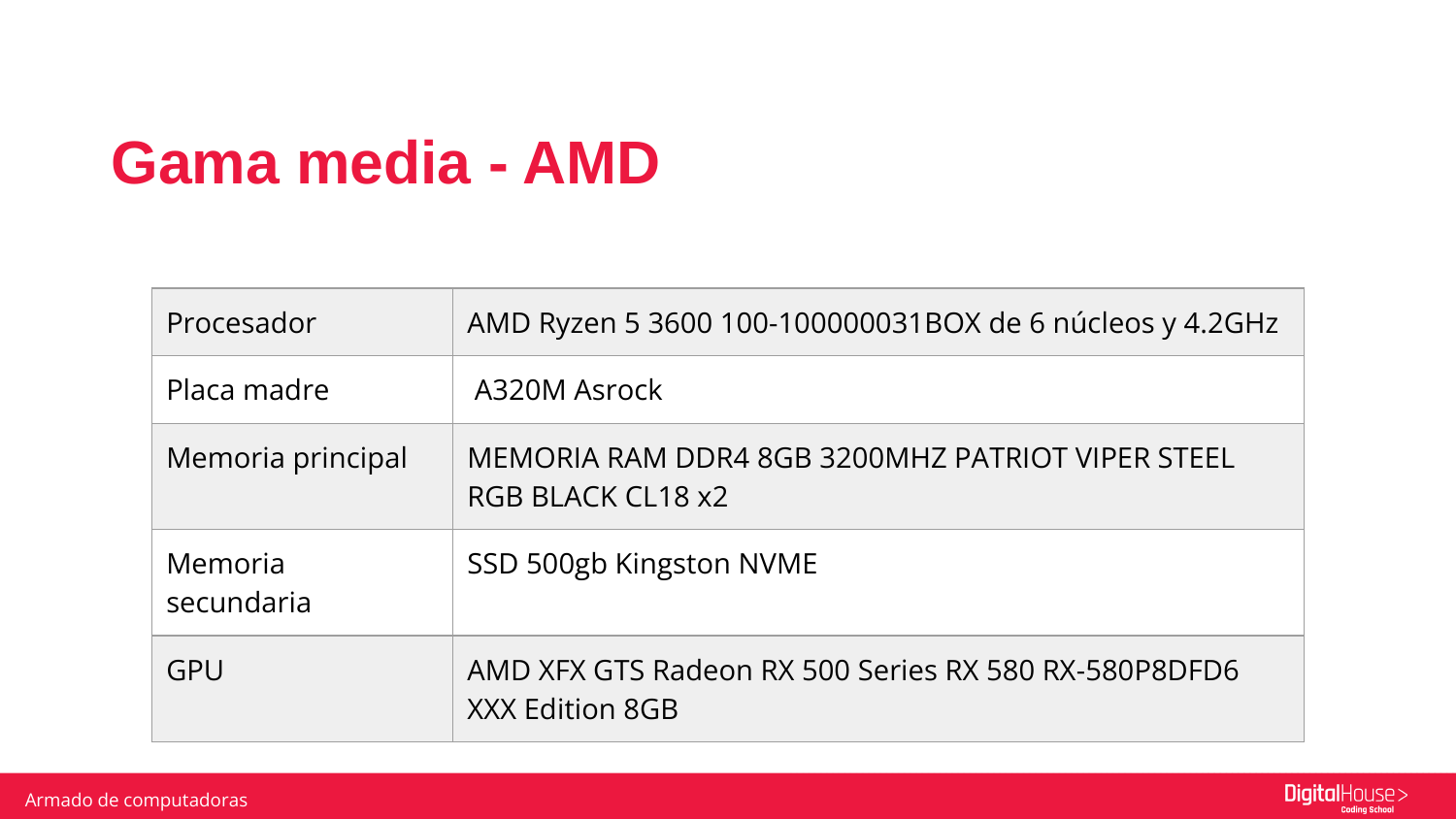

Gama media - AMD

| Procesador | AMD Ryzen 5 3600 100-100000031BOX de 6 núcleos y 4.2GHz |
| --- | --- |
| Placa madre | A320M Asrock |
| Memoria principal | MEMORIA RAM DDR4 8GB 3200MHZ PATRIOT VIPER STEEL RGB BLACK CL18 x2 |
| Memoria secundaria | SSD 500gb Kingston NVME |
| GPU | AMD XFX GTS Radeon RX 500 Series RX 580 RX-580P8DFD6 XXX Edition 8GB |